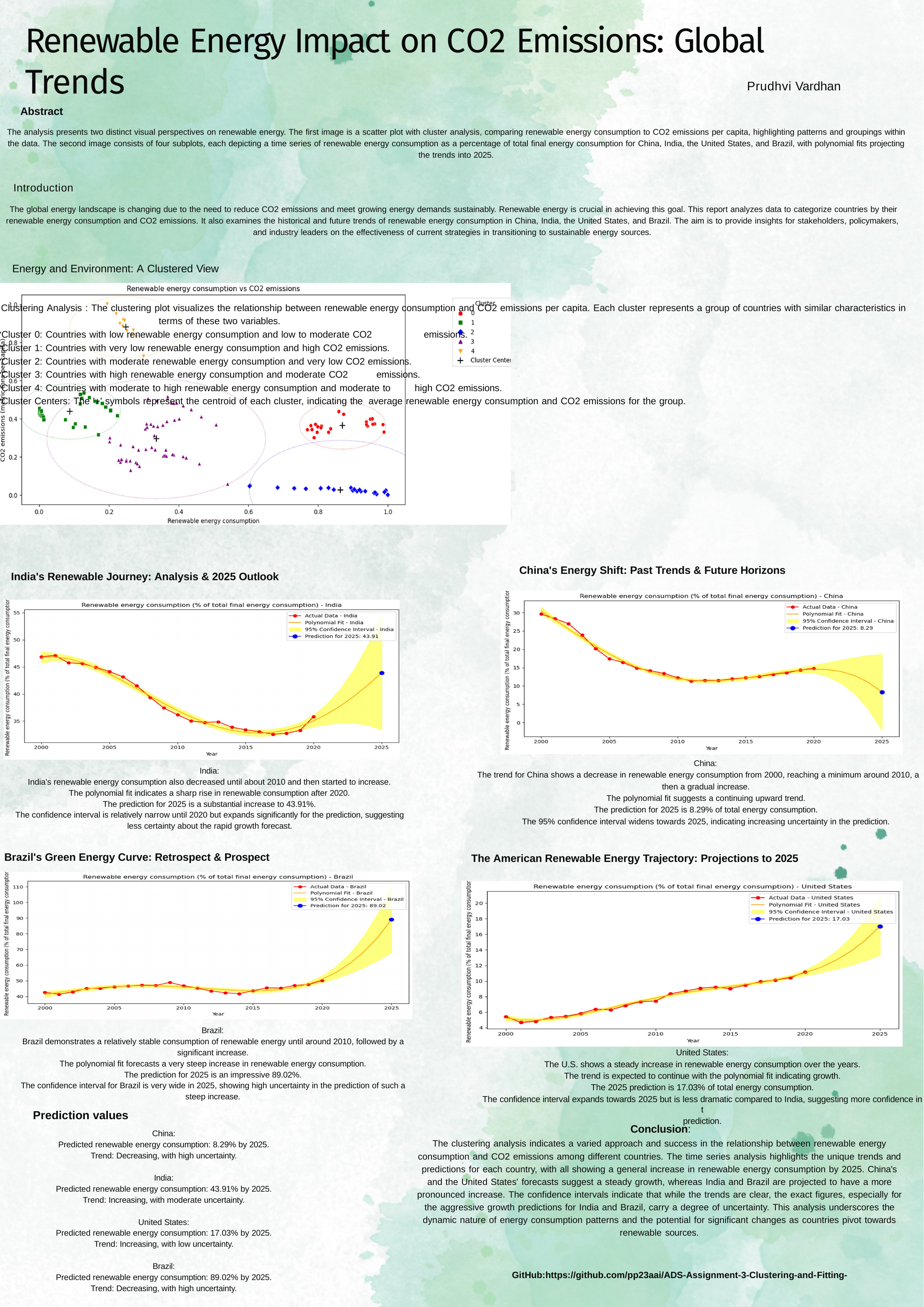

# Renewable Energy Impact on CO2 Emissions: Global Trends
Prudhvi Vardhan
Abstract
The analysis presents two distinct visual perspectives on renewable energy. The first image is a scatter plot with cluster analysis, comparing renewable energy consumption to CO2 emissions per capita, highlighting patterns and groupings within the data. The second image consists of four subplots, each depicting a time series of renewable energy consumption as a percentage of total final energy consumption for China, India, the United States, and Brazil, with polynomial fits projecting the trends into 2025.

Introduction
The global energy landscape is changing due to the need to reduce CO2 emissions and meet growing energy demands sustainably. Renewable energy is crucial in achieving this goal. This report analyzes data to categorize countries by their renewable energy consumption and CO2 emissions. It also examines the historical and future trends of renewable energy consumption in China, India, the United States, and Brazil. The aim is to provide insights for stakeholders, policymakers, and industry leaders on the effectiveness of current strategies in transitioning to sustainable energy sources.

Energy and Environment: A Clustered View

Clustering Analysis : The clustering plot visualizes the relationship between renewable energy consumption and CO2 emissions per capita. Each cluster represents a group of countries with similar characteristics in terms of these two variables.
Cluster 0: Countries with low renewable energy consumption and low to moderate CO2 	emissions.
Cluster 1: Countries with very low renewable energy consumption and high CO2 emissions.
Cluster 2: Countries with moderate renewable energy consumption and very low CO2 	emissions.
Cluster 3: Countries with high renewable energy consumption and moderate CO2 	emissions.
Cluster 4: Countries with moderate to high renewable energy consumption and moderate to 	high CO2 emissions.
Cluster Centers: The '+' symbols represent the centroid of each cluster, indicating the 	average renewable energy consumption and CO2 emissions for the group.
China's Energy Shift: Past Trends & Future Horizons
India's Renewable Journey: Analysis & 2025 Outlook
China:
India:
India's renewable energy consumption also decreased until about 2010 and then started to increase.
The polynomial fit indicates a sharp rise in renewable consumption after 2020.
The prediction for 2025 is a substantial increase to 43.91%.
The confidence interval is relatively narrow until 2020 but expands significantly for the prediction, suggesting less certainty about the rapid growth forecast.
The trend for China shows a decrease in renewable energy consumption from 2000, reaching a minimum around 2010, a
then a gradual increase.
The polynomial fit suggests a continuing upward trend.
The prediction for 2025 is 8.29% of total energy consumption.
The 95% confidence interval widens towards 2025, indicating increasing uncertainty in the prediction.
Brazil's Green Energy Curve: Retrospect & Prospect
The American Renewable Energy Trajectory: Projections to 2025
Brazil:
Brazil demonstrates a relatively stable consumption of renewable energy until around 2010, followed by a significant increase.
The polynomial fit forecasts a very steep increase in renewable energy consumption.
The prediction for 2025 is an impressive 89.02%.
The confidence interval for Brazil is very wide in 2025, showing high uncertainty in the prediction of such a steep increase.
United States:
The U.S. shows a steady increase in renewable energy consumption over the years.
The trend is expected to continue with the polynomial fit indicating growth.
The 2025 prediction is 17.03% of total energy consumption.
The confidence interval expands towards 2025 but is less dramatic compared to India, suggesting more confidence in t
prediction.
Prediction values
Conclusion:
The clustering analysis indicates a varied approach and success in the relationship between renewable energy consumption and CO2 emissions among different countries. The time series analysis highlights the unique trends and predictions for each country, with all showing a general increase in renewable energy consumption by 2025. China's and the United States' forecasts suggest a steady growth, whereas India and Brazil are projected to have a more pronounced increase. The confidence intervals indicate that while the trends are clear, the exact figures, especially for the aggressive growth predictions for India and Brazil, carry a degree of uncertainty. This analysis underscores the dynamic nature of energy consumption patterns and the potential for significant changes as countries pivot towards renewable sources.
China:
Predicted renewable energy consumption: 8.29% by 2025.
Trend: Decreasing, with high uncertainty.
India:
Predicted renewable energy consumption: 43.91% by 2025.
Trend: Increasing, with moderate uncertainty.
United States:
Predicted renewable energy consumption: 17.03% by 2025.
Trend: Increasing, with low uncertainty.
Brazil:
Predicted renewable energy consumption: 89.02% by 2025.
Trend: Decreasing, with high uncertainty.
GitHub:https://github.com/pp23aai/ADS-Assignment-3-Clustering-and-Fitting-